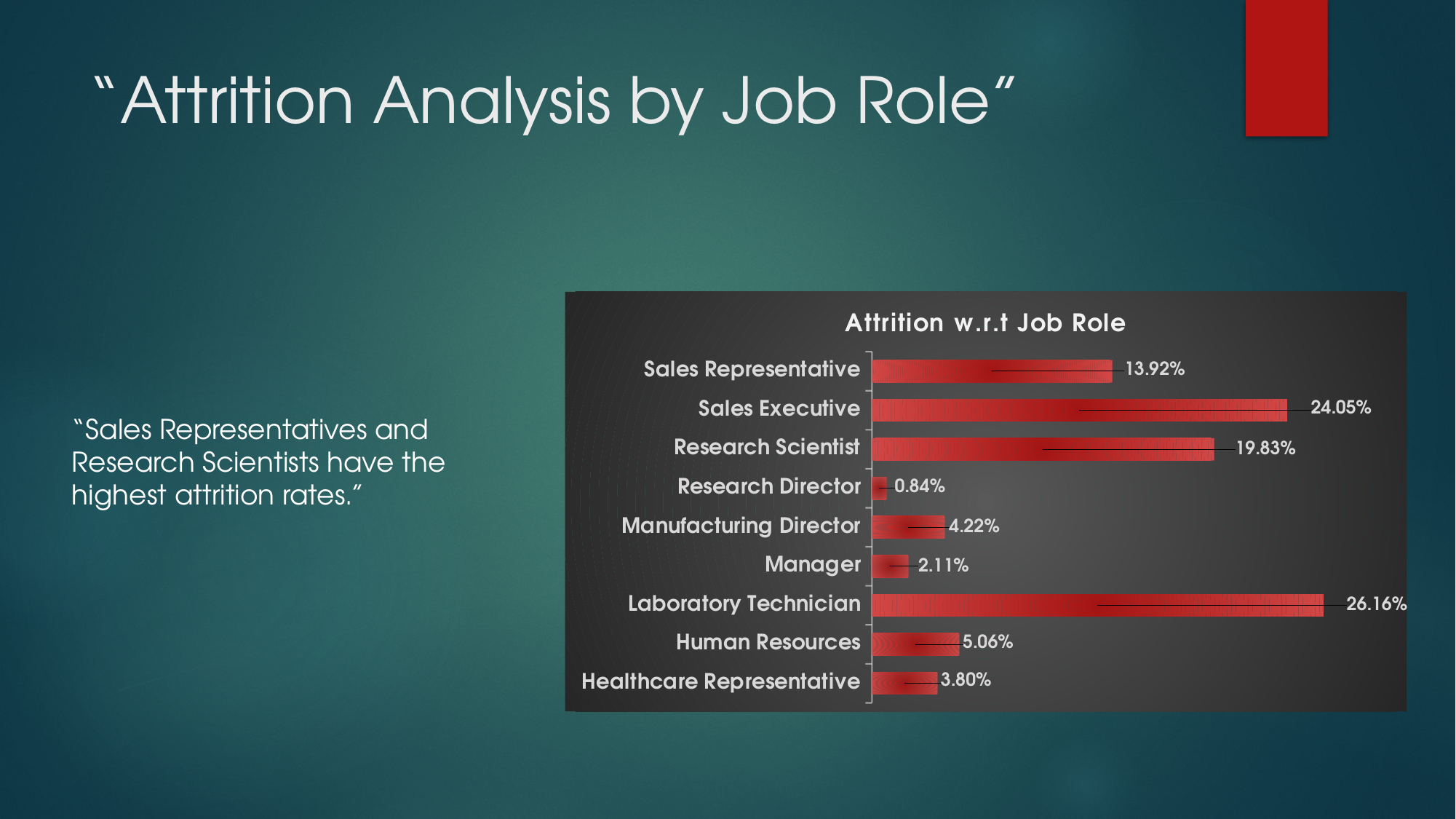

# “Attrition Analysis by Job Role”

### Chart:

| Category | Total |
|---|---|
| Healthcare Representative | 0.0379746835443038 |
| Human Resources | 0.05063291139240506 |
| Laboratory Technician | 0.2616033755274262 |
| Manager | 0.02109704641350211 |
| Manufacturing Director | 0.04219409282700422 |
| Research Director | 0.008438818565400843 |
| Research Scientist | 0.19831223628691982 |
| Sales Executive | 0.24050632911392406 |
| Sales Representative | 0.13924050632911392 |
“Sales Representatives and Research Scientists have the highest attrition rates.”